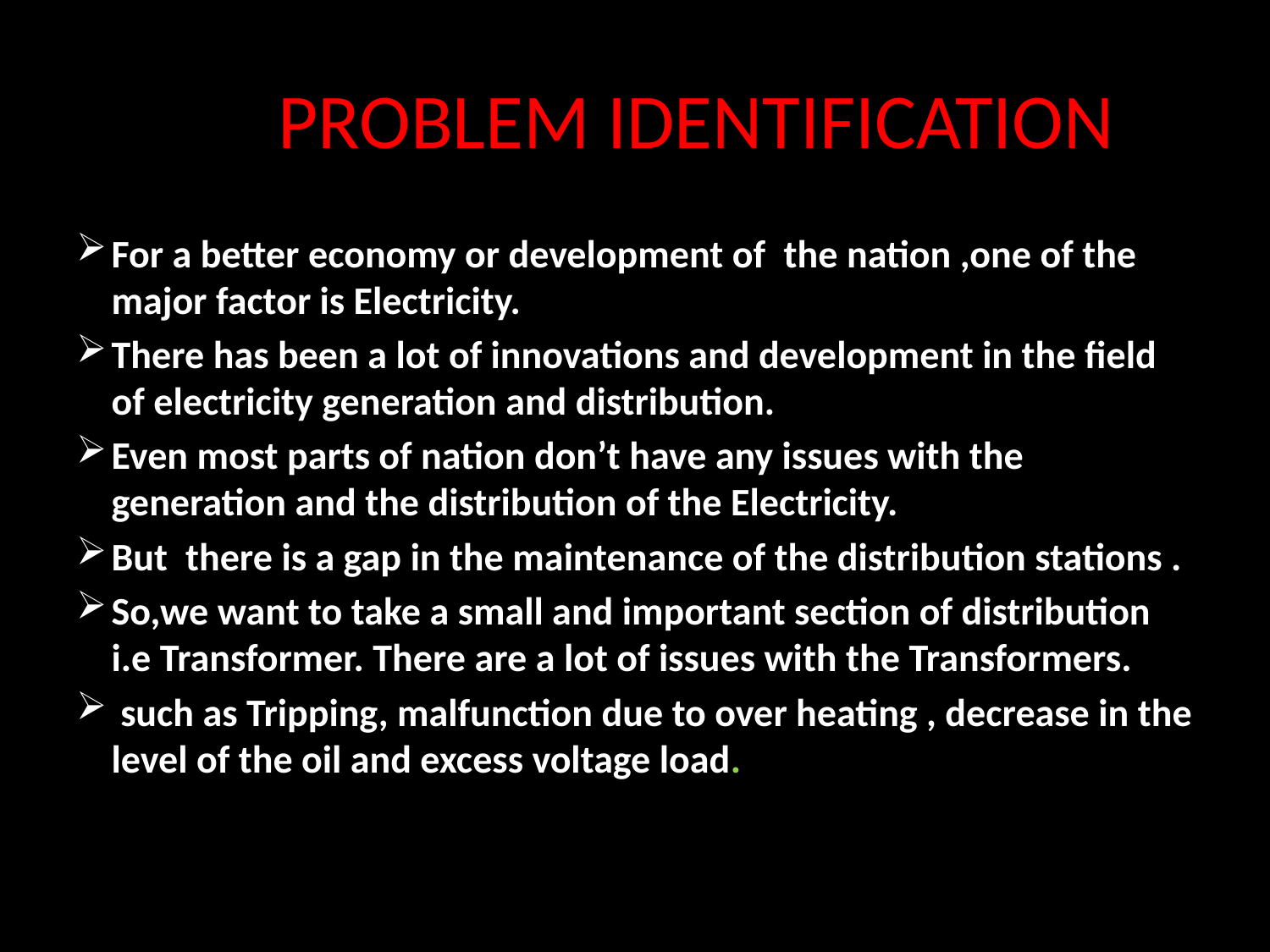

# PROBLEM IDENTIFICATION
For a better economy or development of  the nation ,one of the major factor is Electricity.
There has been a lot of innovations and development in the field of electricity generation and distribution.
Even most parts of nation don’t have any issues with the generation and the distribution of the Electricity.
But  there is a gap in the maintenance of the distribution stations .
So,we want to take a small and important section of distribution i.e Transformer. There are a lot of issues with the Transformers.
 such as Tripping, malfunction due to over heating , decrease in the level of the oil and excess voltage load.